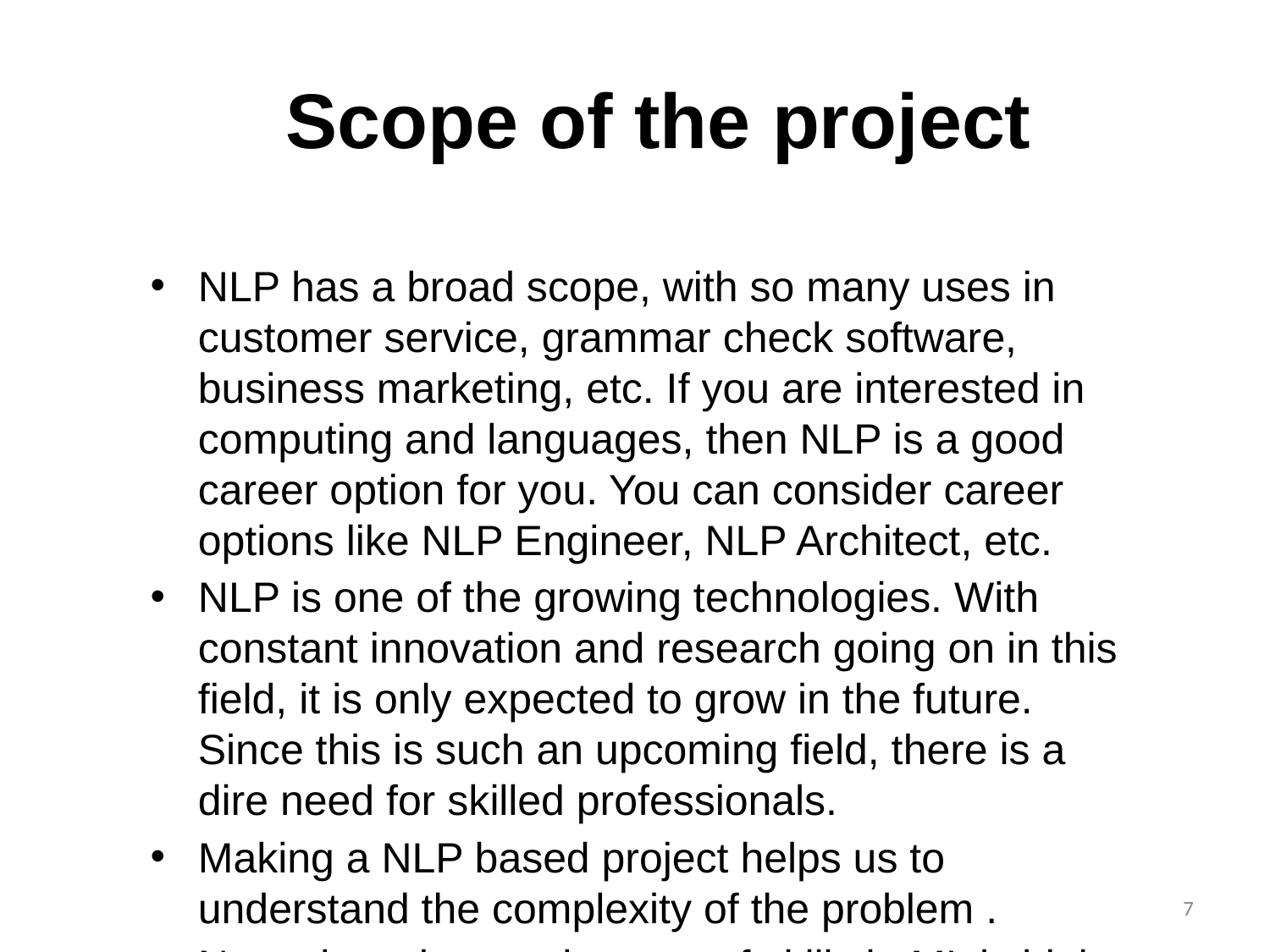

# Scope of the project
NLP has a broad scope, with so many uses in customer service, grammar check software, business marketing, etc. If you are interested in computing and languages, then NLP is a good career option for you. You can consider career options like NLP Engineer, NLP Architect, etc.
NLP is one of the growing technologies. With constant innovation and research going on in this field, it is only expected to grow in the future. Since this is such an upcoming field, there is a dire need for skilled professionals.
Making a NLP based project helps us to understand the complexity of the problem .
Nowadays the requirement of skills in ML is high and many companies are searching for people who can do complex analysis of code and this project is best way to hone your skills and materialize your theoretical knowledge into practical experience.
7